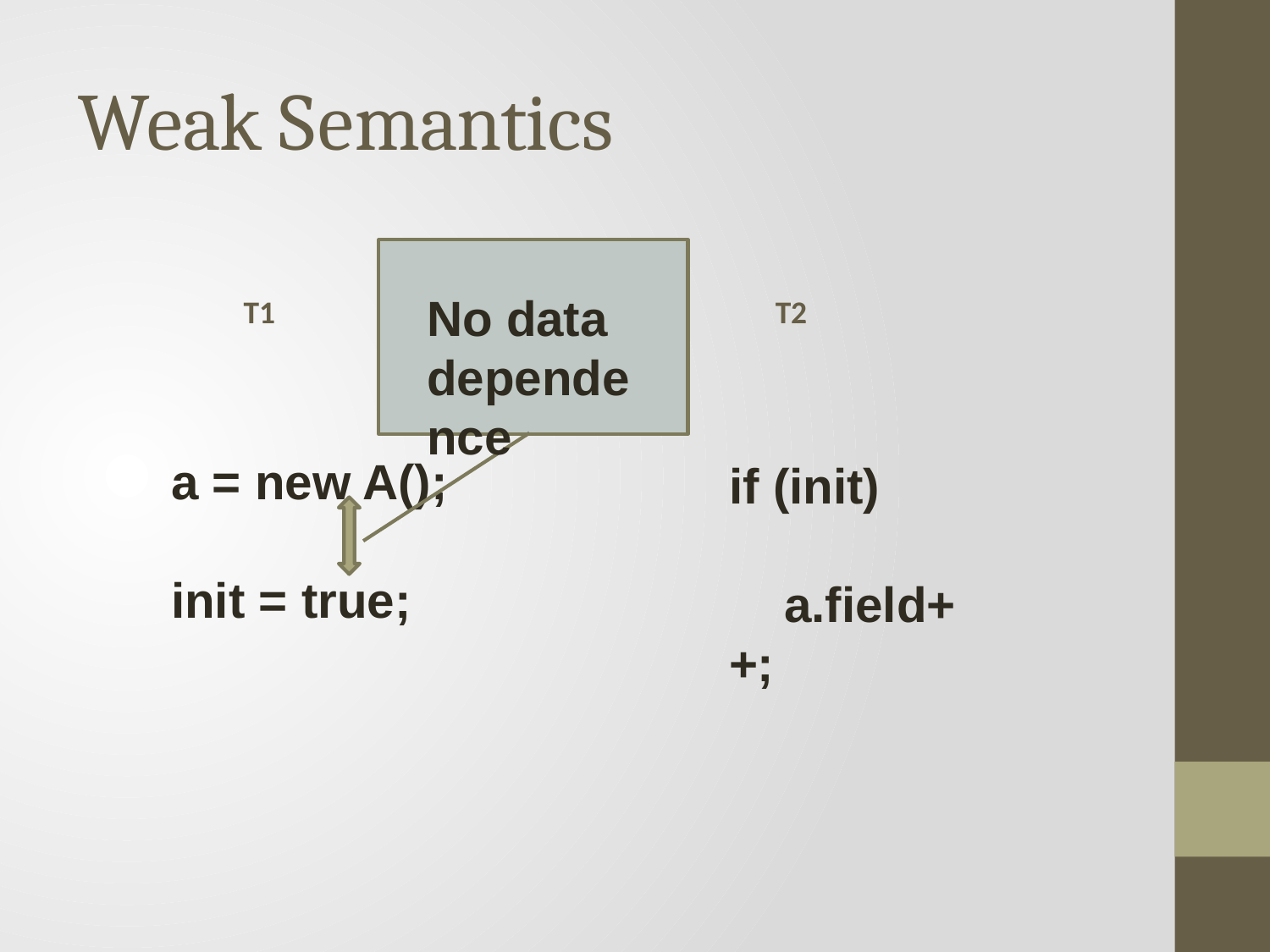

# Weak Semantics

No data dependence
             T1
 T2
a = new A();

init = true;

if (init)

    a.field++;